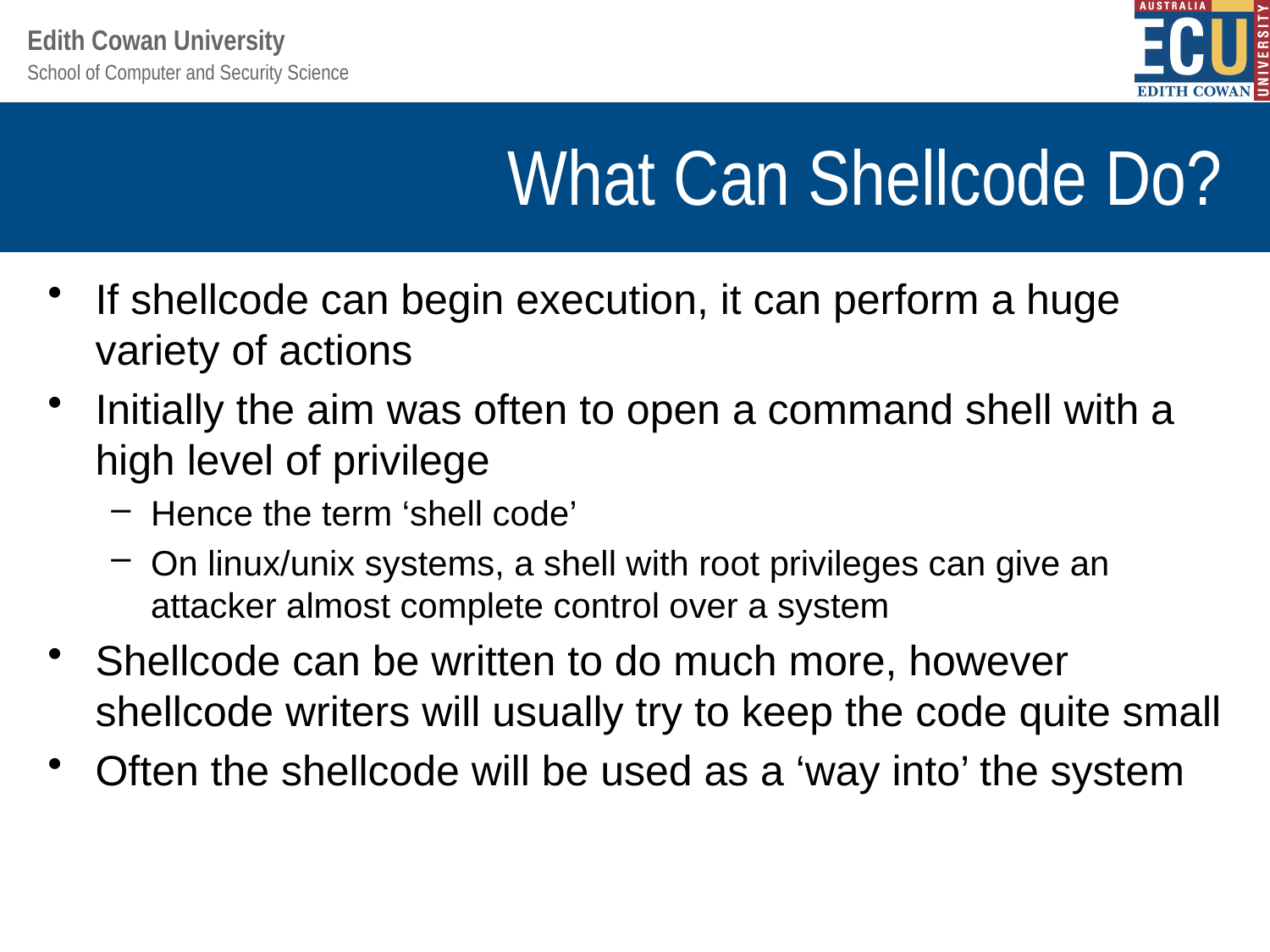

# What Can Shellcode Do?
If shellcode can begin execution, it can perform a huge variety of actions
Initially the aim was often to open a command shell with a high level of privilege
Hence the term ‘shell code’
On linux/unix systems, a shell with root privileges can give an attacker almost complete control over a system
Shellcode can be written to do much more, however shellcode writers will usually try to keep the code quite small
Often the shellcode will be used as a ‘way into’ the system